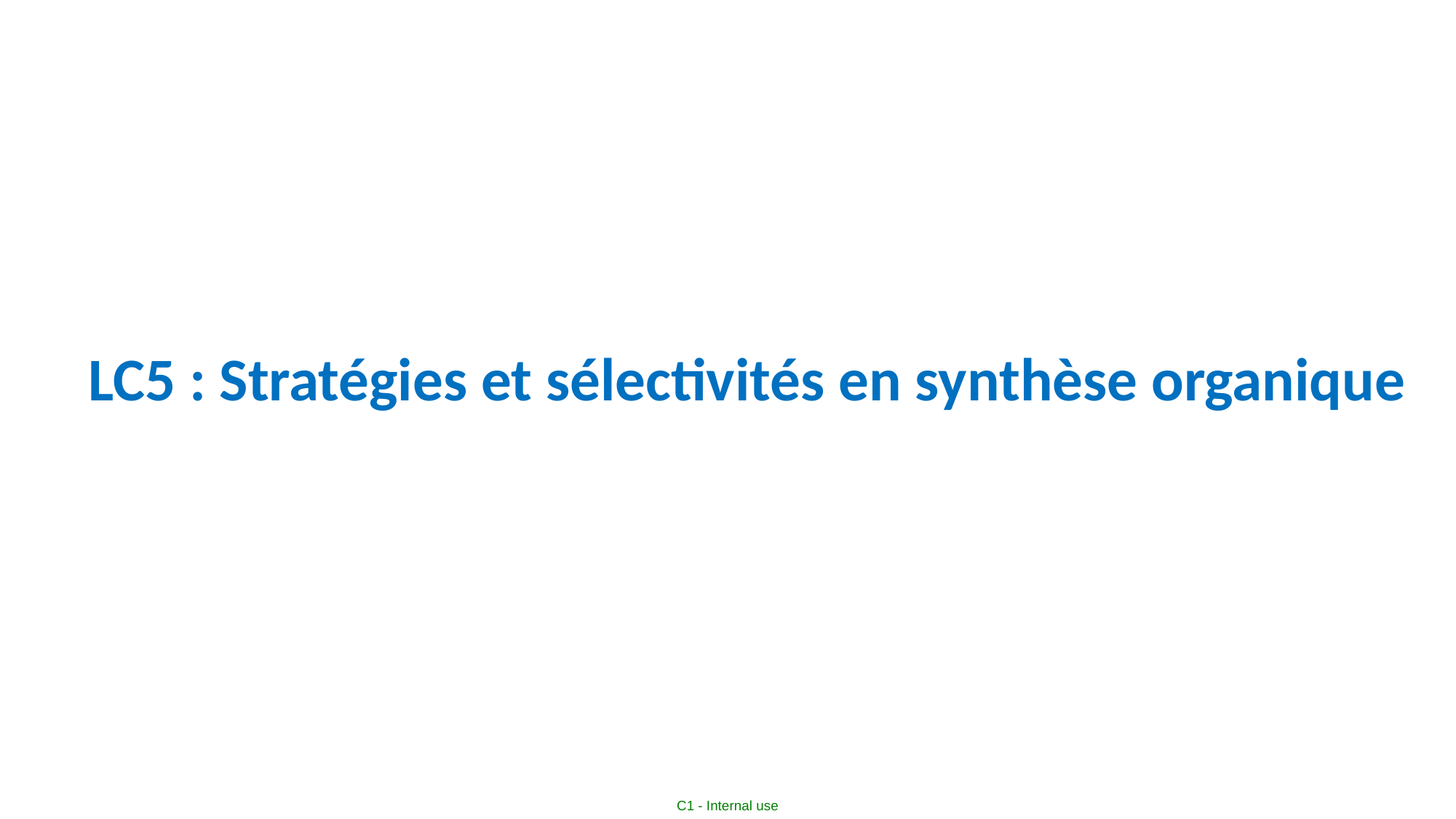

LC5 : Stratégies et sélectivités en synthèse organique